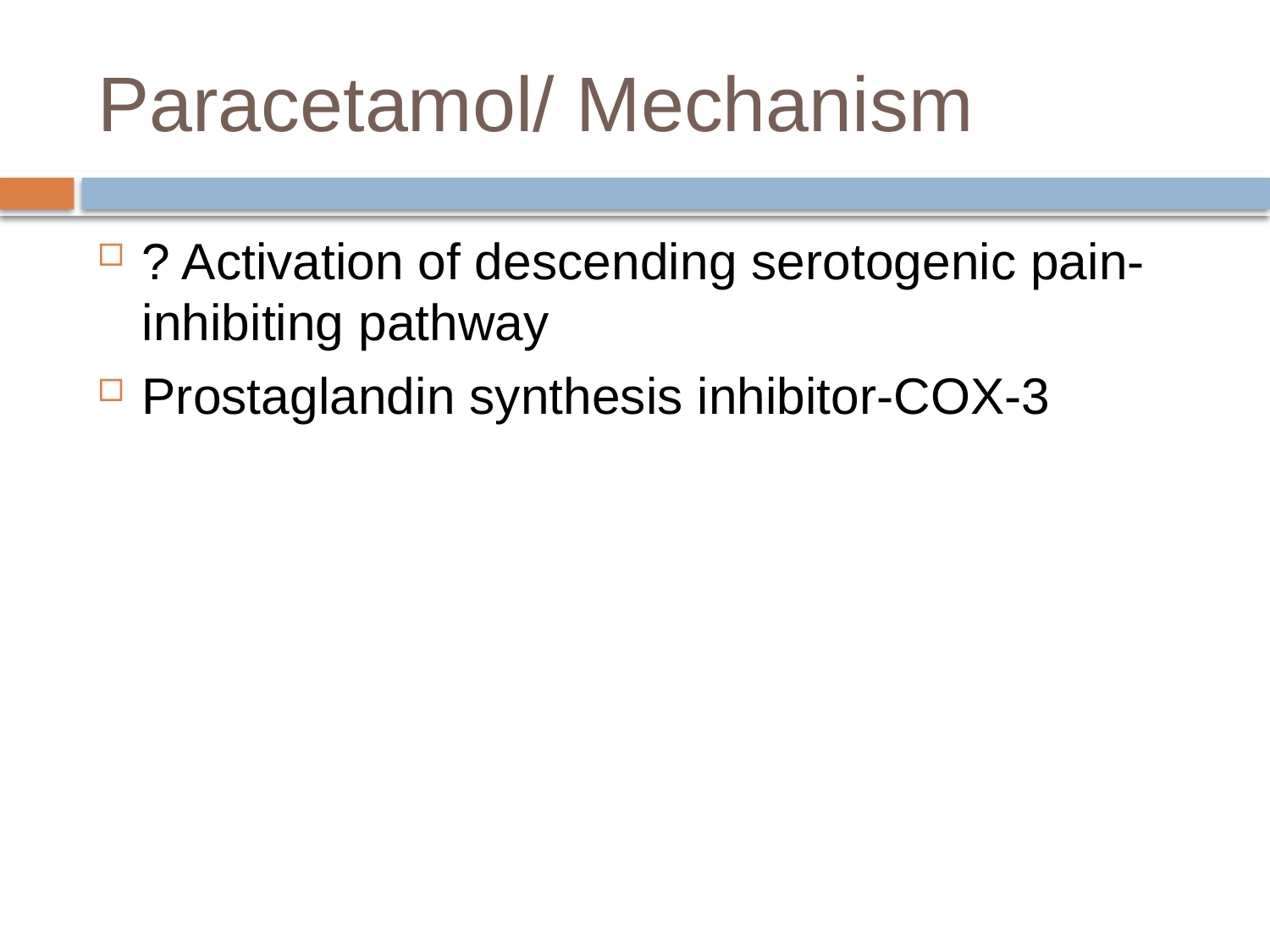

# Paracetamol/ Mechanism
? Activation of descending serotogenic pain-inhibiting pathway
Prostaglandin synthesis inhibitor-COX-3